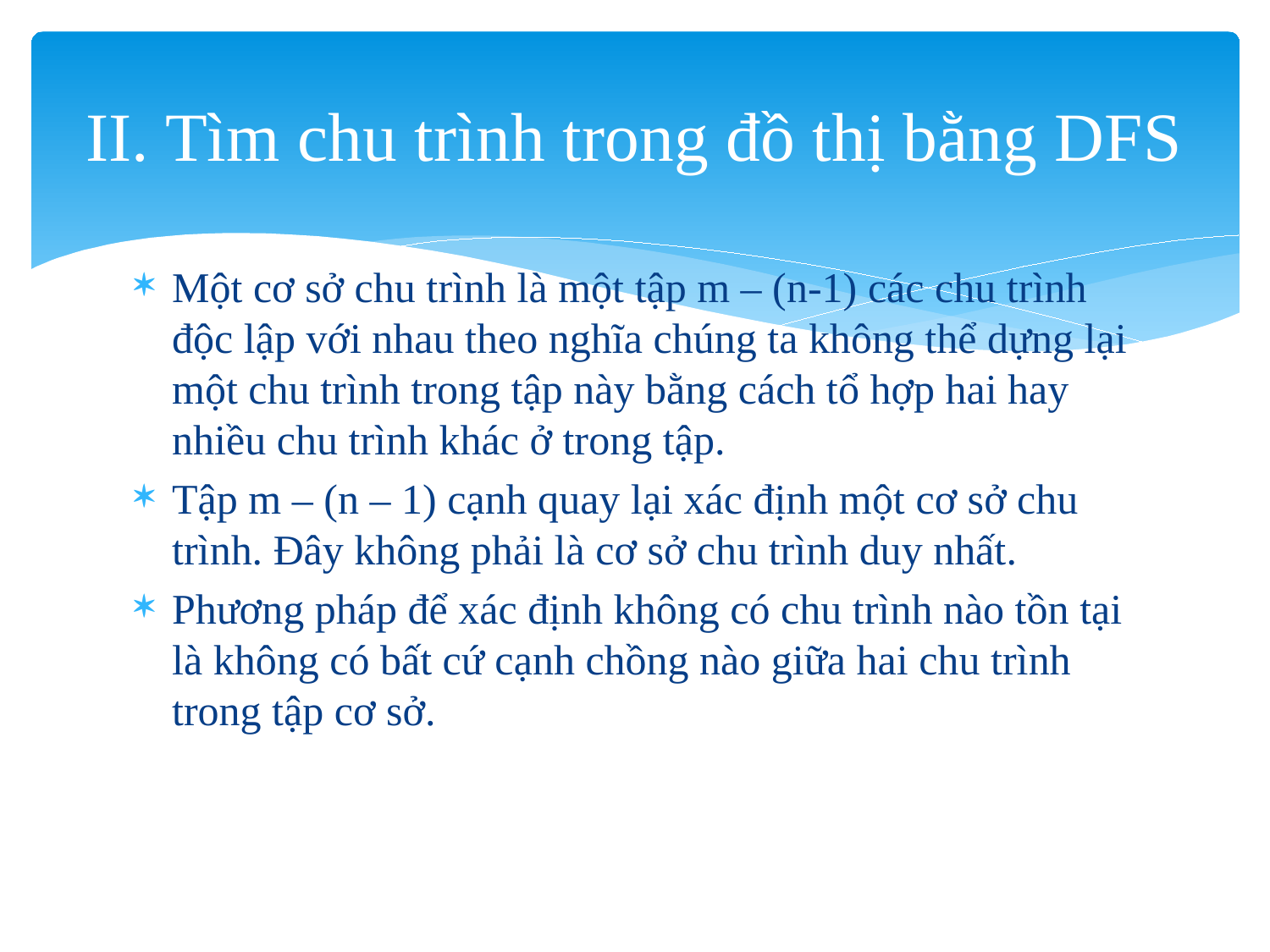

# II. Tìm chu trình trong đồ thị bằng DFS
Một cơ sở chu trình là một tập m – (n-1) các chu trình độc lập với nhau theo nghĩa chúng ta không thể dựng lại một chu trình trong tập này bằng cách tổ hợp hai hay nhiều chu trình khác ở trong tập.
Tập m – (n – 1) cạnh quay lại xác định một cơ sở chu trình. Đây không phải là cơ sở chu trình duy nhất.
Phương pháp để xác định không có chu trình nào tồn tại là không có bất cứ cạnh chồng nào giữa hai chu trình trong tập cơ sở.